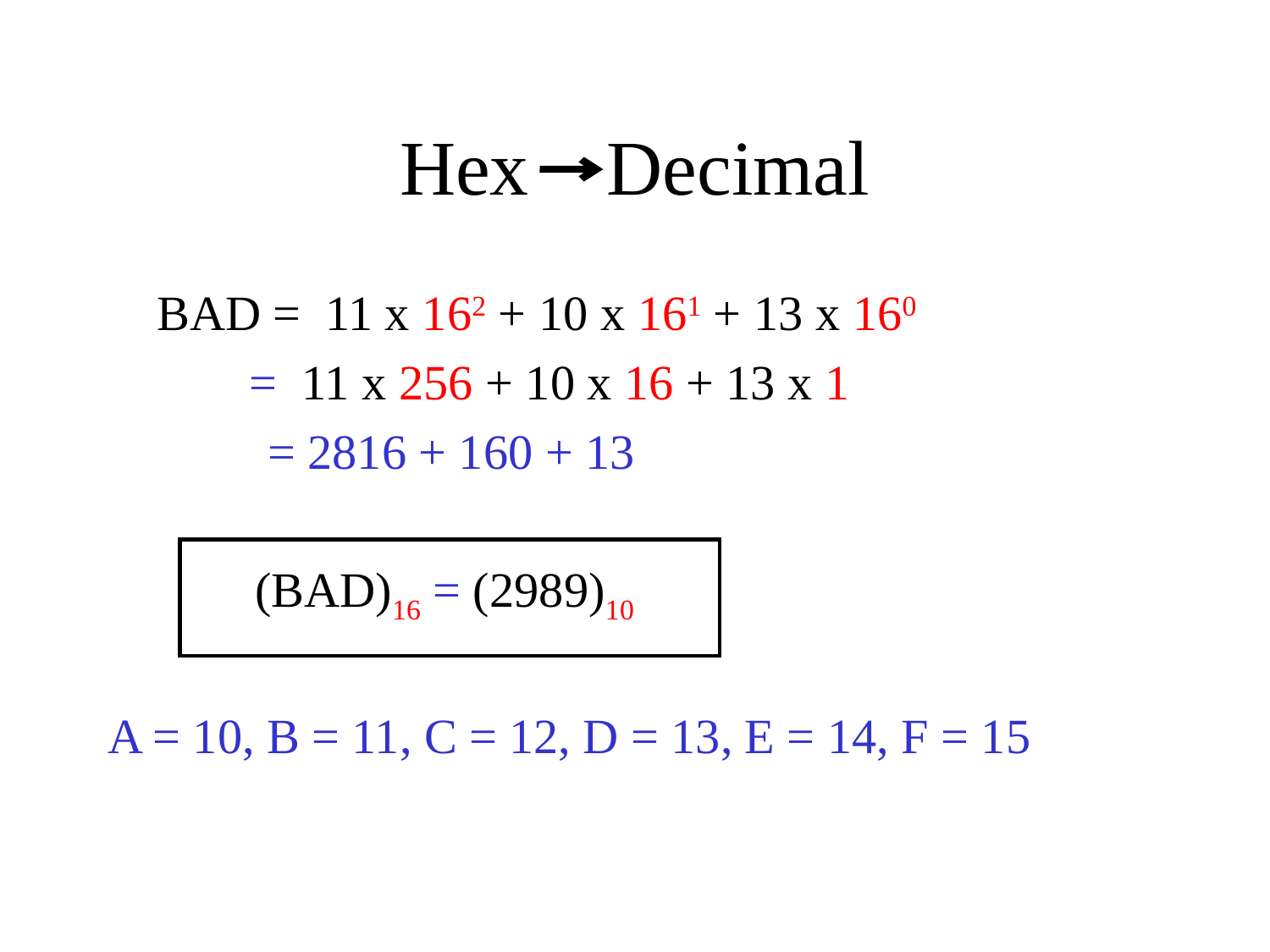

# Hex    Decimal

    BAD =  11 x 162 + 10 x 161 + 13 x 160
                   =  11 x 256 + 10 x 16 + 13 x 1
             = 2816 + 160 + 13

            (BAD)16 = (2989)10

A = 10, B = 11, C = 12, D = 13, E = 14, F = 15